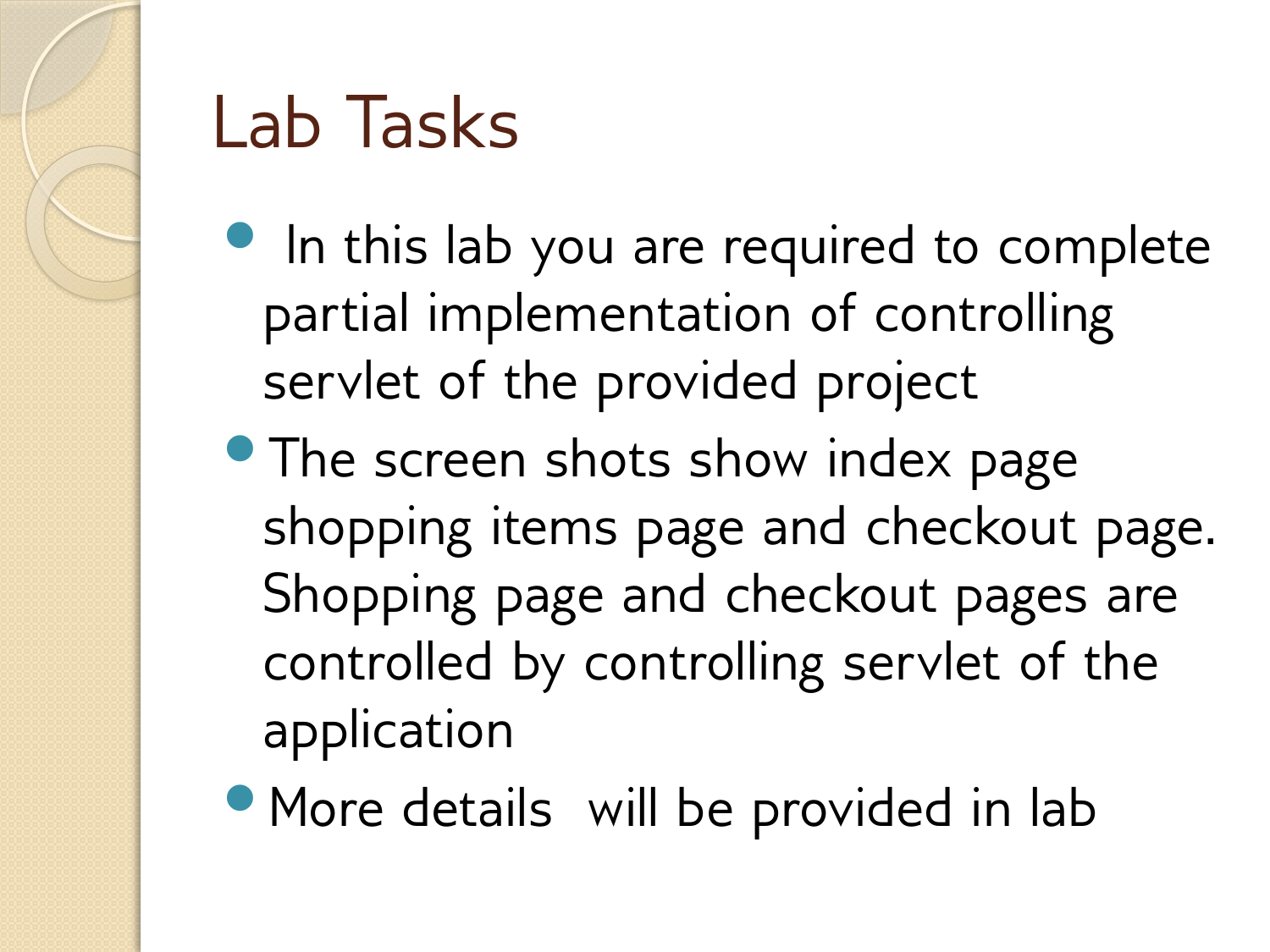

# Lab Tasks
 In this lab you are required to complete partial implementation of controlling servlet of the provided project
The screen shots show index page shopping items page and checkout page. Shopping page and checkout pages are controlled by controlling servlet of the application
More details  will be provided in lab